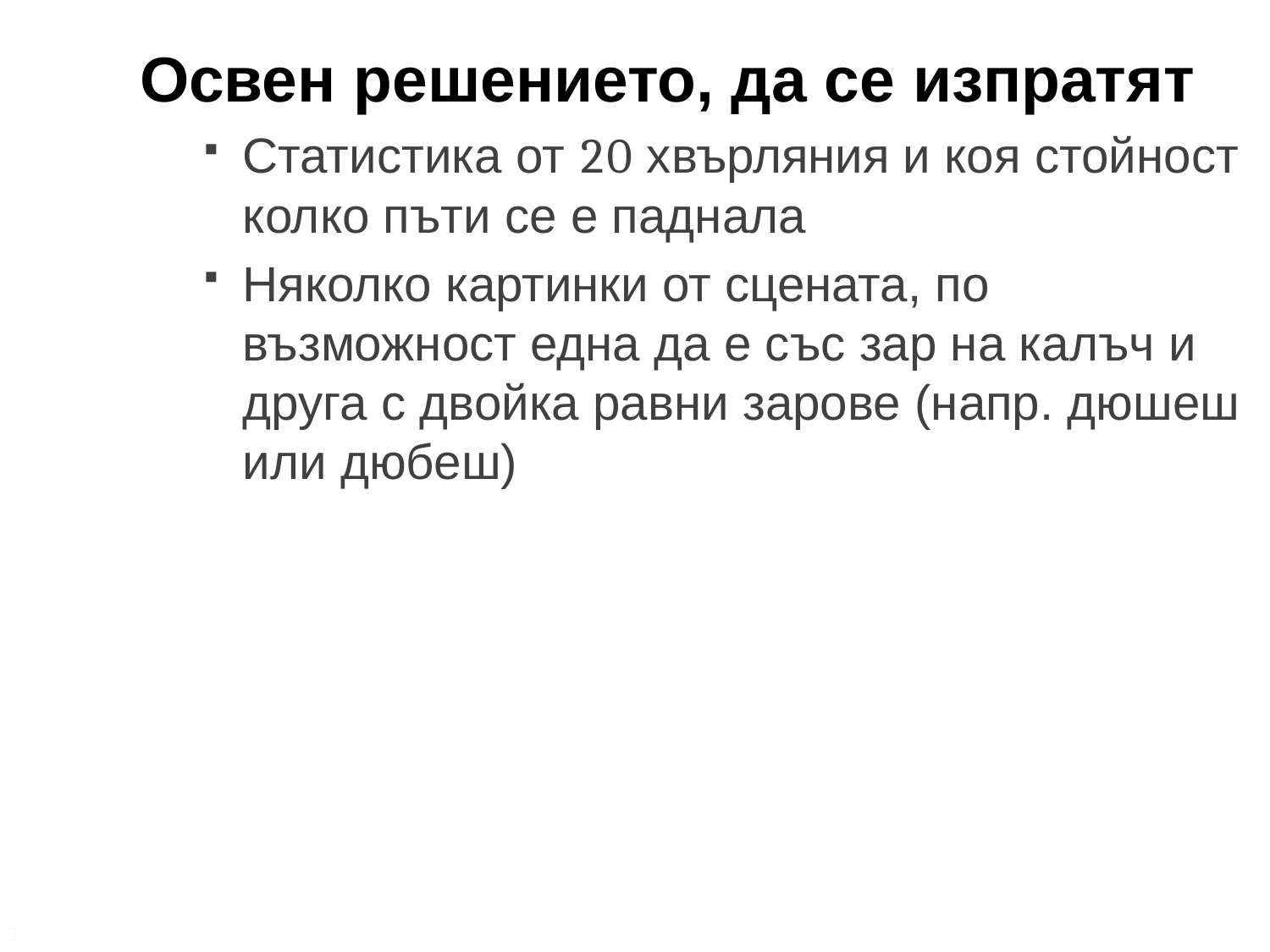

Освен решението, да се изпратят
Статистика от 20 хвърляния и коя стойност колко пъти се е паднала
Няколко картинки от сцената, по възможност една да е със зар на калъч и друга с двойка равни зарове (напр. дюшеш или дюбеш)